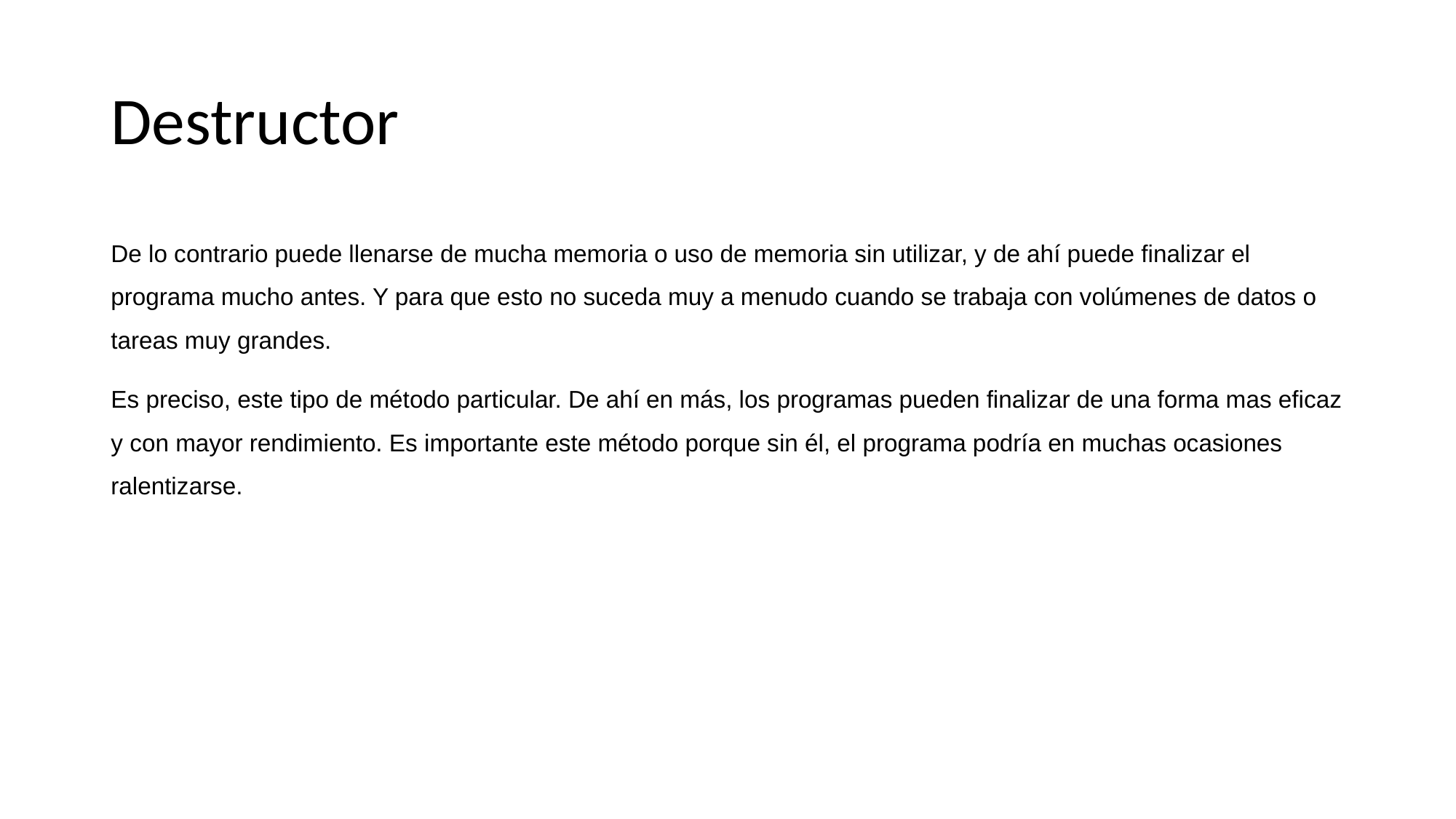

# Destructor
De lo contrario puede llenarse de mucha memoria o uso de memoria sin utilizar, y de ahí puede finalizar el programa mucho antes. Y para que esto no suceda muy a menudo cuando se trabaja con volúmenes de datos o tareas muy grandes.
Es preciso, este tipo de método particular. De ahí en más, los programas pueden finalizar de una forma mas eficaz y con mayor rendimiento. Es importante este método porque sin él, el programa podría en muchas ocasiones ralentizarse.